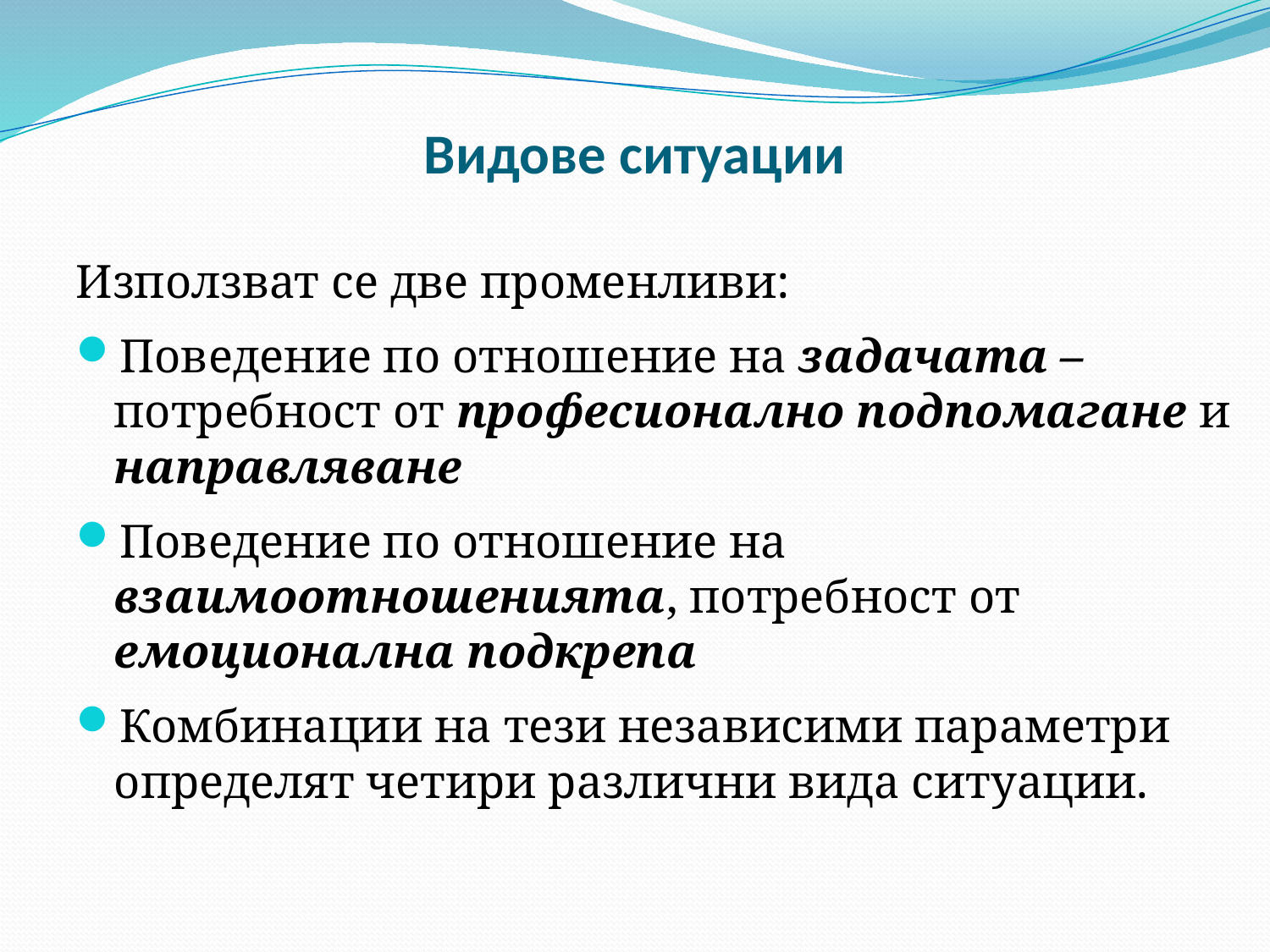

# Видове ситуации
Използват се две променливи:
Поведение по отношение на задачата –  потребност от професионално подпомагане и направляване
Поведение по отношение на взаимоотношенията, потребност от емоционална подкрепа
Комбинации на тези независими параметри определят четири различни вида ситуации.